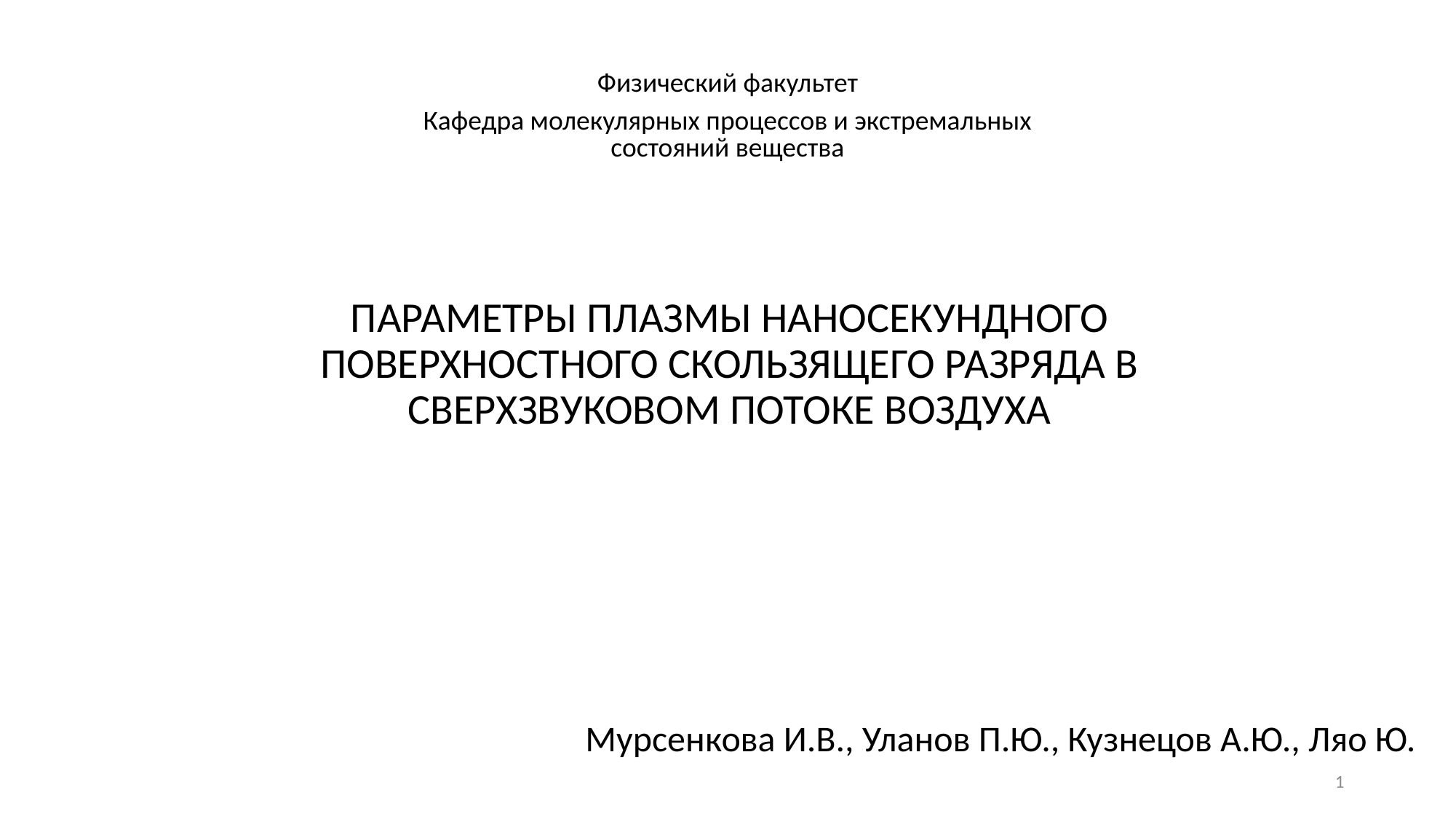

Физический факультет
Кафедра молекулярных процессов и экстремальных состояний вещества
# Параметры плазмы наносекундного поверхностного скользящего разряда в сверхзвуковом потоке воздуха
Мурсенкова И.В., Уланов П.Ю., Кузнецов А.Ю., Ляо Ю.
1